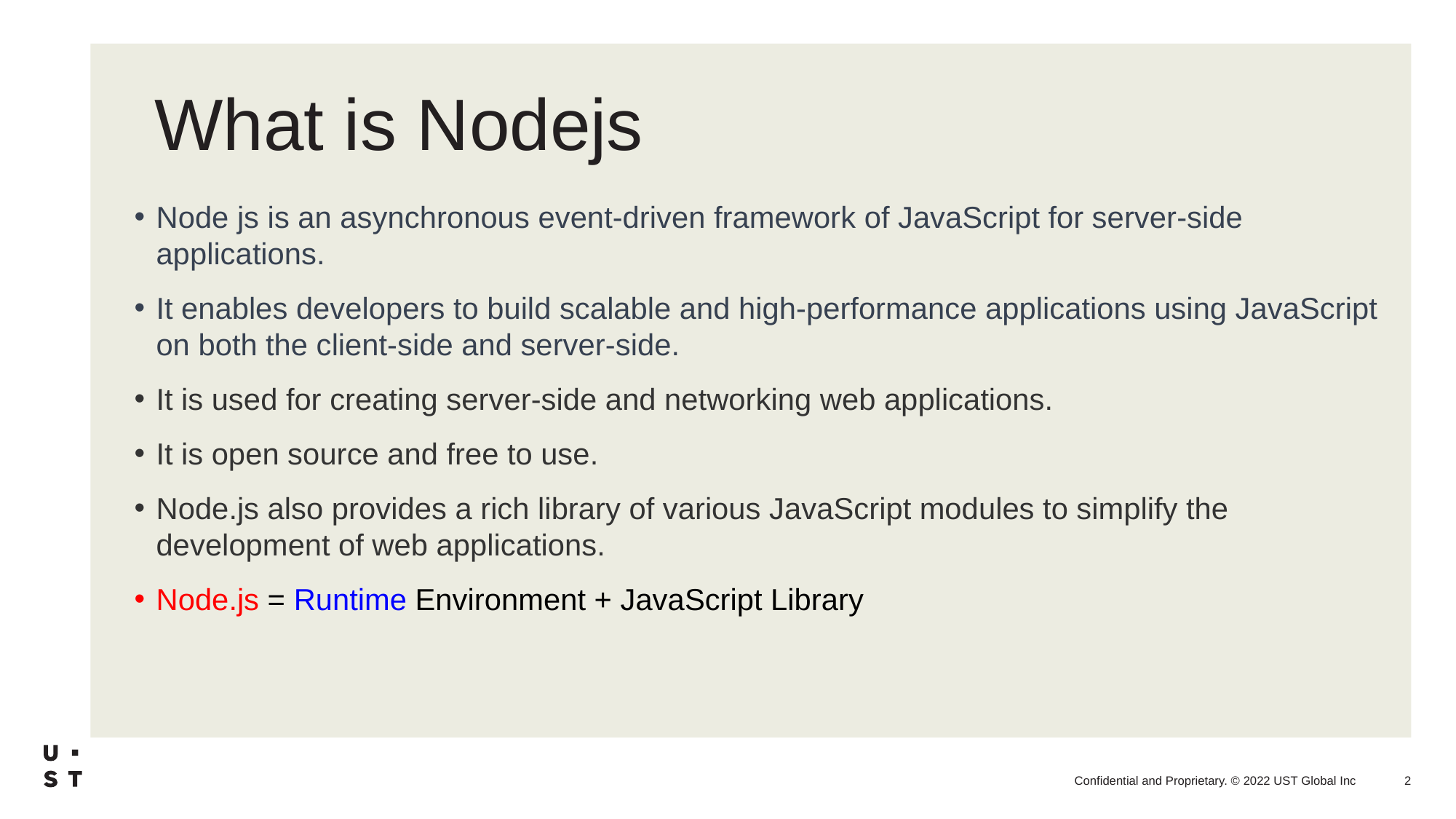

# What is Nodejs
Node js is an asynchronous event-driven framework of JavaScript for server-side applications.
It enables developers to build scalable and high-performance applications using JavaScript on both the client-side and server-side.
It is used for creating server-side and networking web applications.
It is open source and free to use.
Node.js also provides a rich library of various JavaScript modules to simplify the development of web applications.
Node.js = Runtime Environment + JavaScript Library